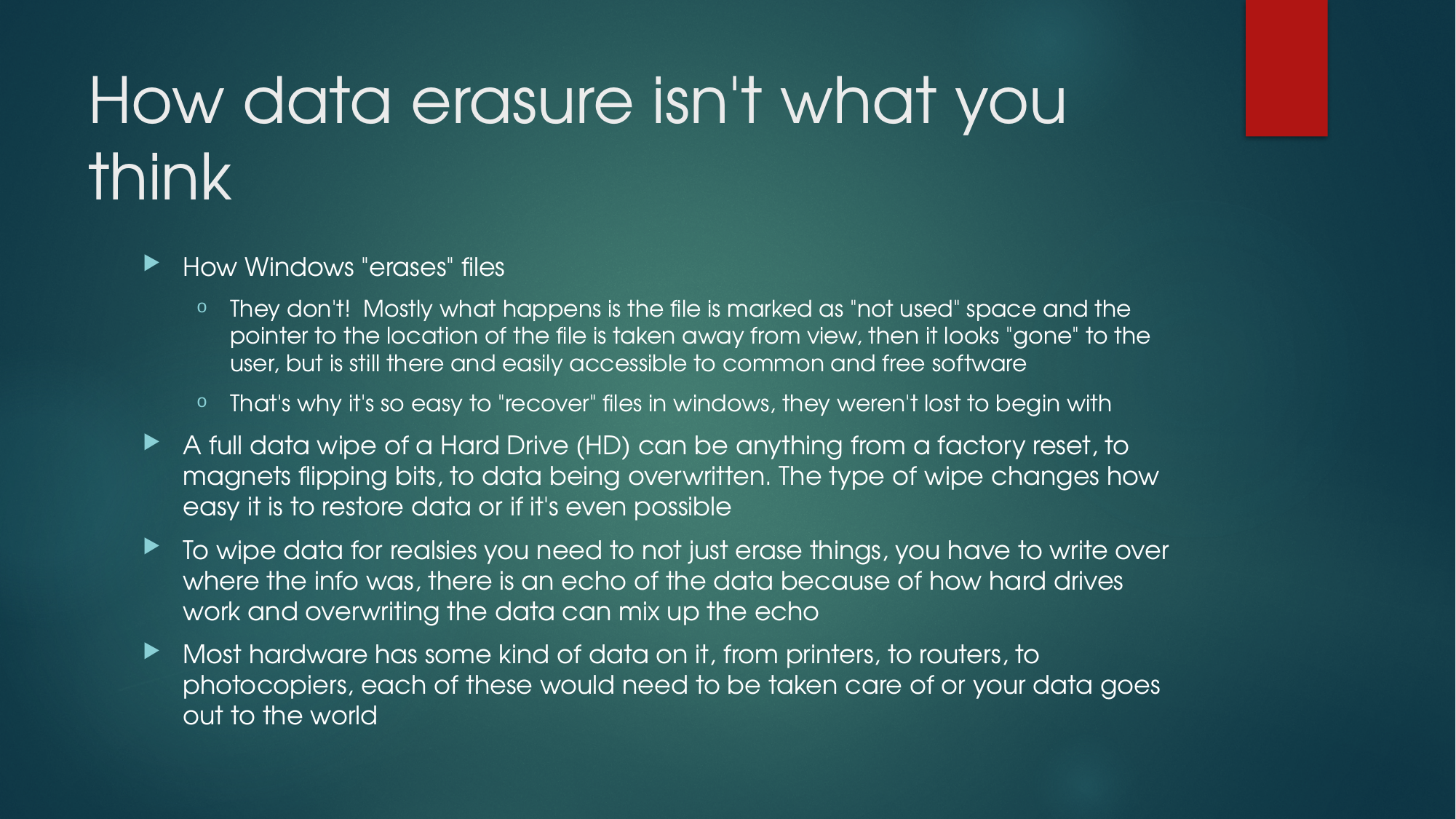

# How data erasure isn't what you think
How Windows "erases" files
They don't!  Mostly what happens is the file is marked as "not used" space and the pointer to the location of the file is taken away from view, then it looks "gone" to the user, but is still there and easily accessible to common and free software
That's why it's so easy to "recover" files in windows, they weren't lost to begin with
A full data wipe of a Hard Drive (HD) can be anything from a factory reset, to magnets flipping bits, to data being overwritten. The type of wipe changes how easy it is to restore data or if it's even possible
To wipe data for realsies you need to not just erase things, you have to write over where the info was, there is an echo of the data because of how hard drives work and overwriting the data can mix up the echo
Most hardware has some kind of data on it, from printers, to routers, to photocopiers, each of these would need to be taken care of or your data goes out to the world